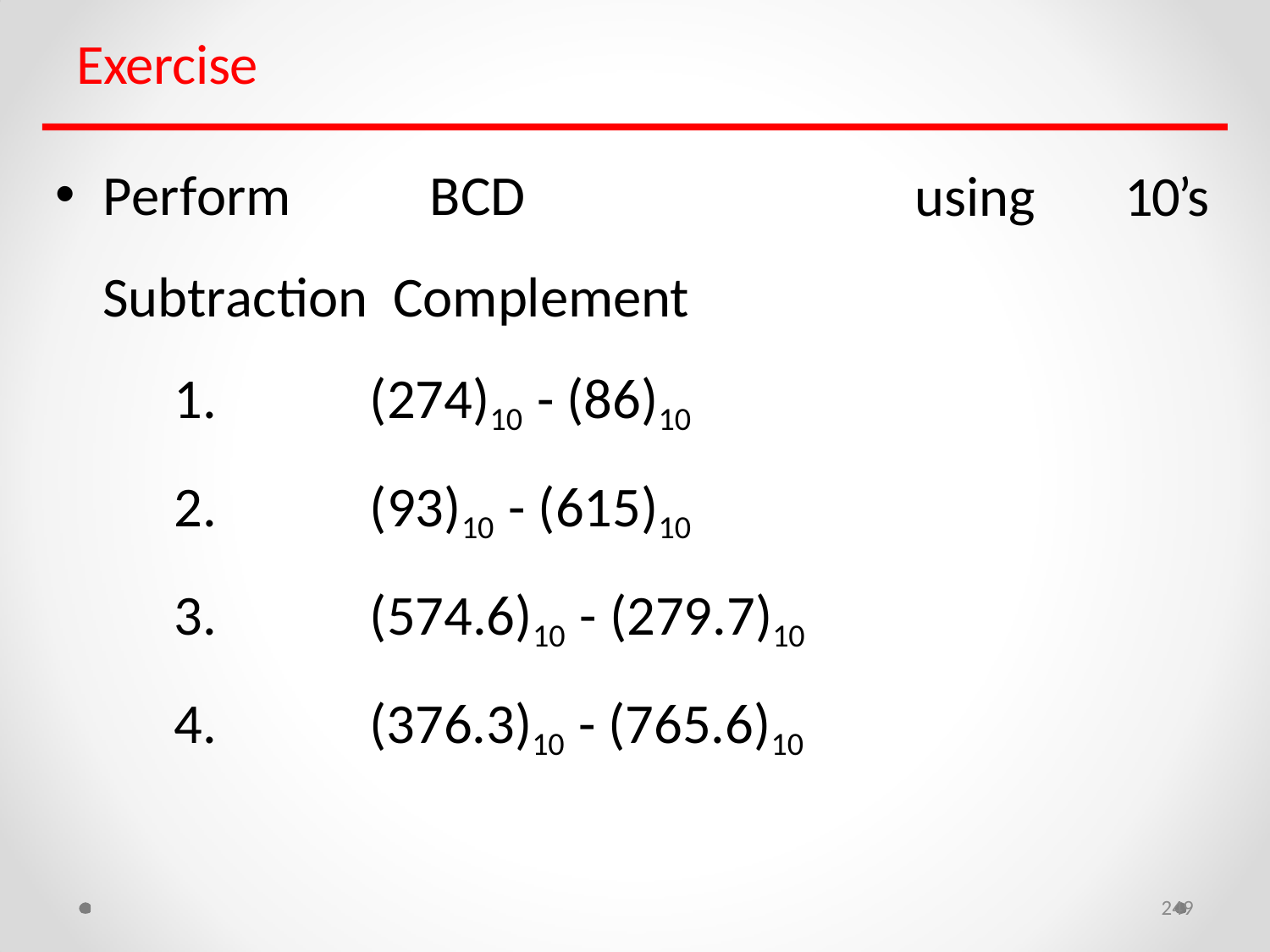

Exercise
Perform	BCD	Subtraction  Complement
1.	(274)10  - (86)10
2.	(93)10  - (615)10
3.	(574.6)10  - (279.7)10
4.	(376.3)10  - (765.6)10

using
10’s
249